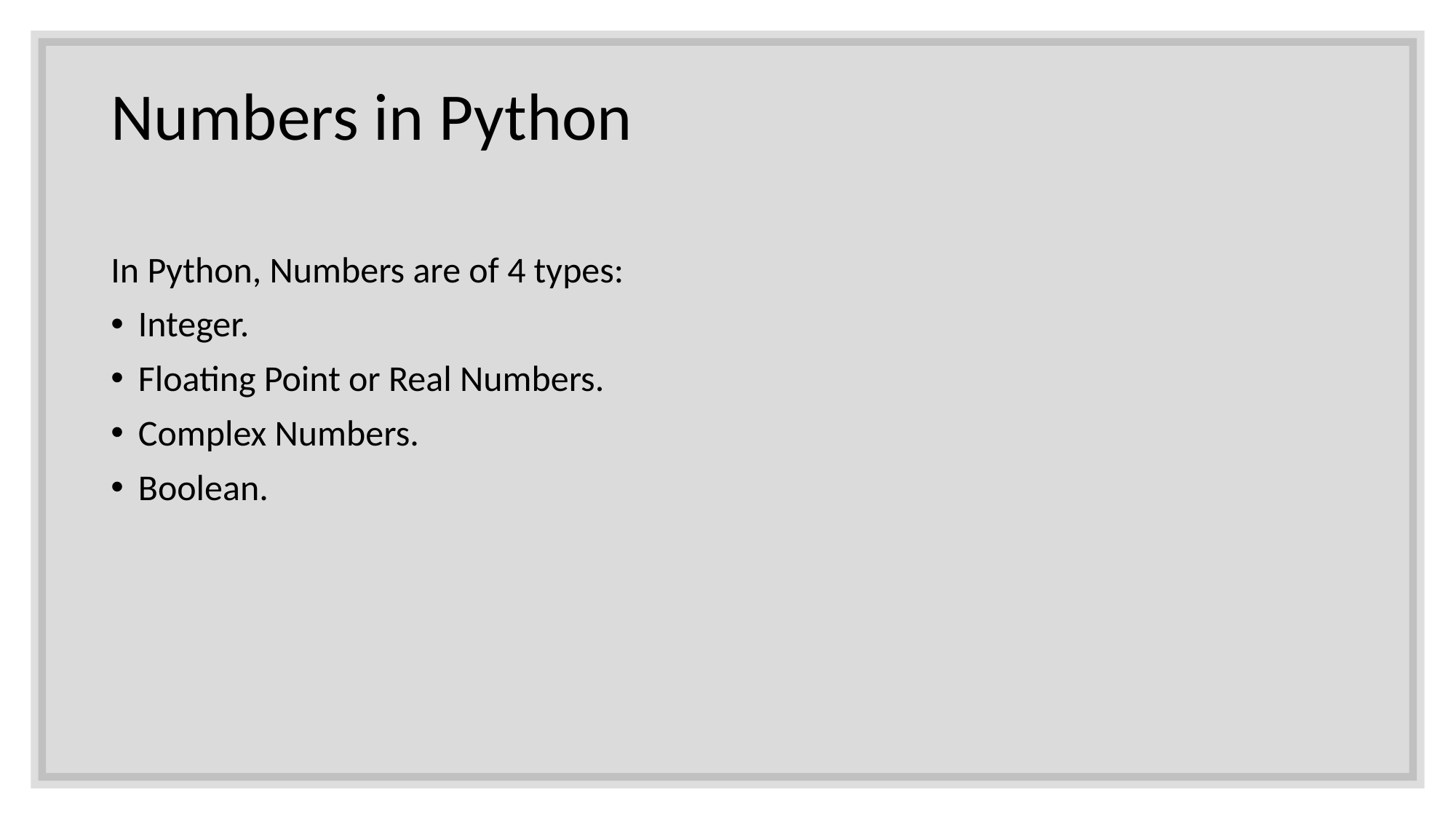

# Numbers in Python

In Python, Numbers are of 4 types:
Integer.
Floating Point or Real Numbers.
Complex Numbers.
Boolean.